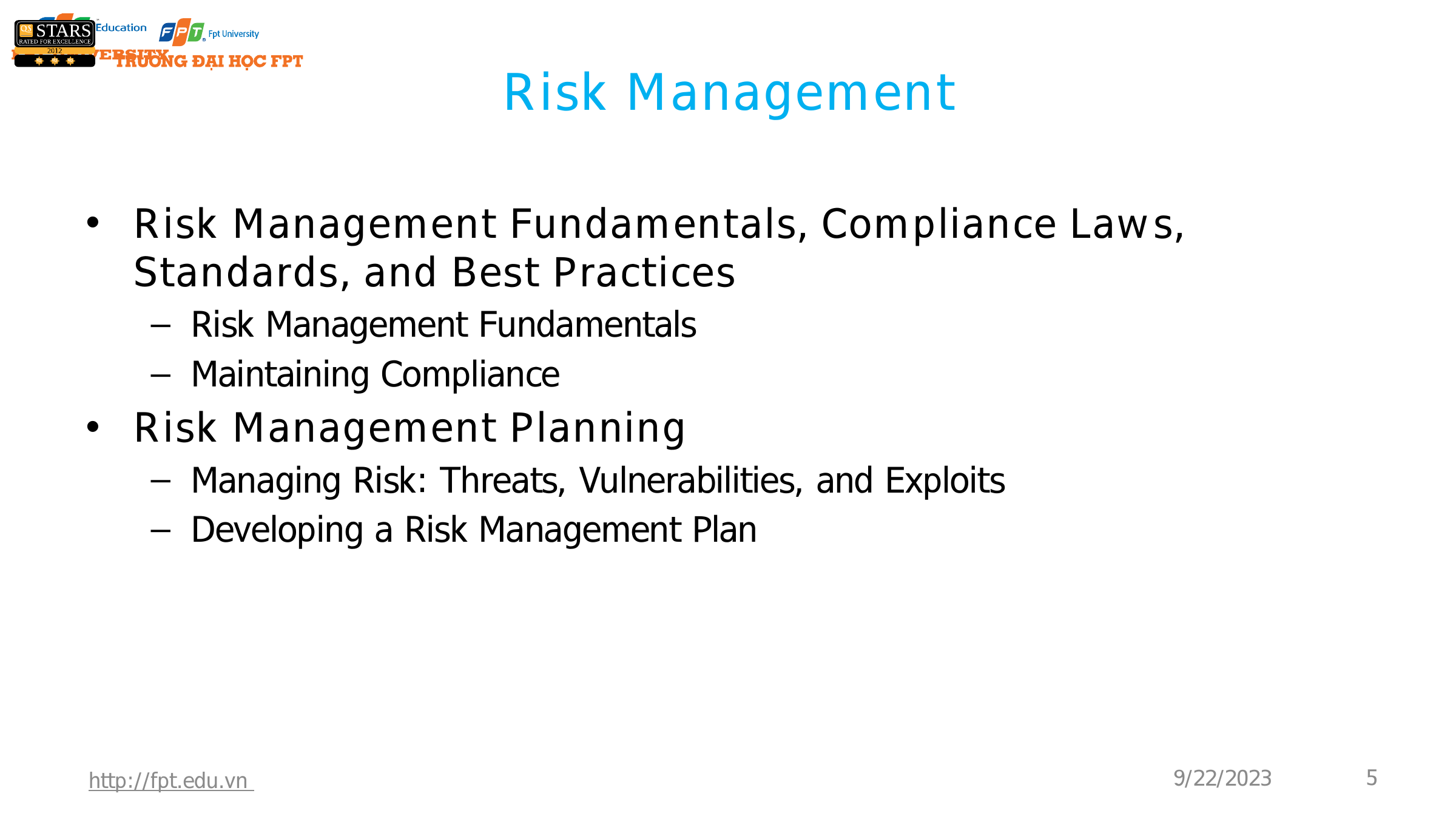

# Risk Management
Risk Management Fundamentals, Compliance Laws, Standards, and Best Practices
Risk Management Fundamentals
Maintaining Compliance
Risk Management Planning
Managing Risk: Threats, Vulnerabilities, and Exploits
Developing a Risk Management Plan
http://fpt.edu.vn
9/22/2023
5